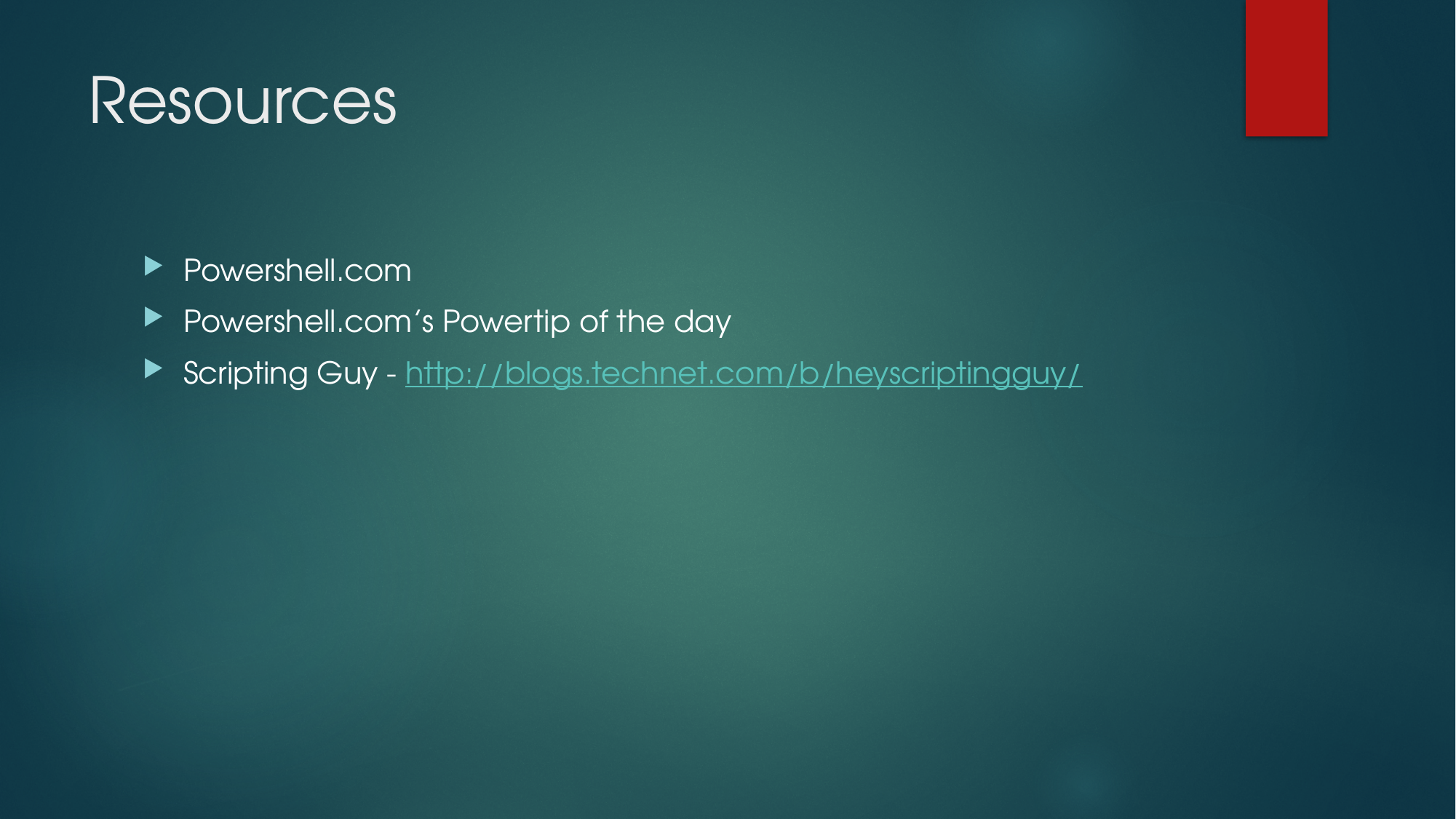

# Resources
Powershell.com
Powershell.com’s Powertip of the day
Scripting Guy - http://blogs.technet.com/b/heyscriptingguy/